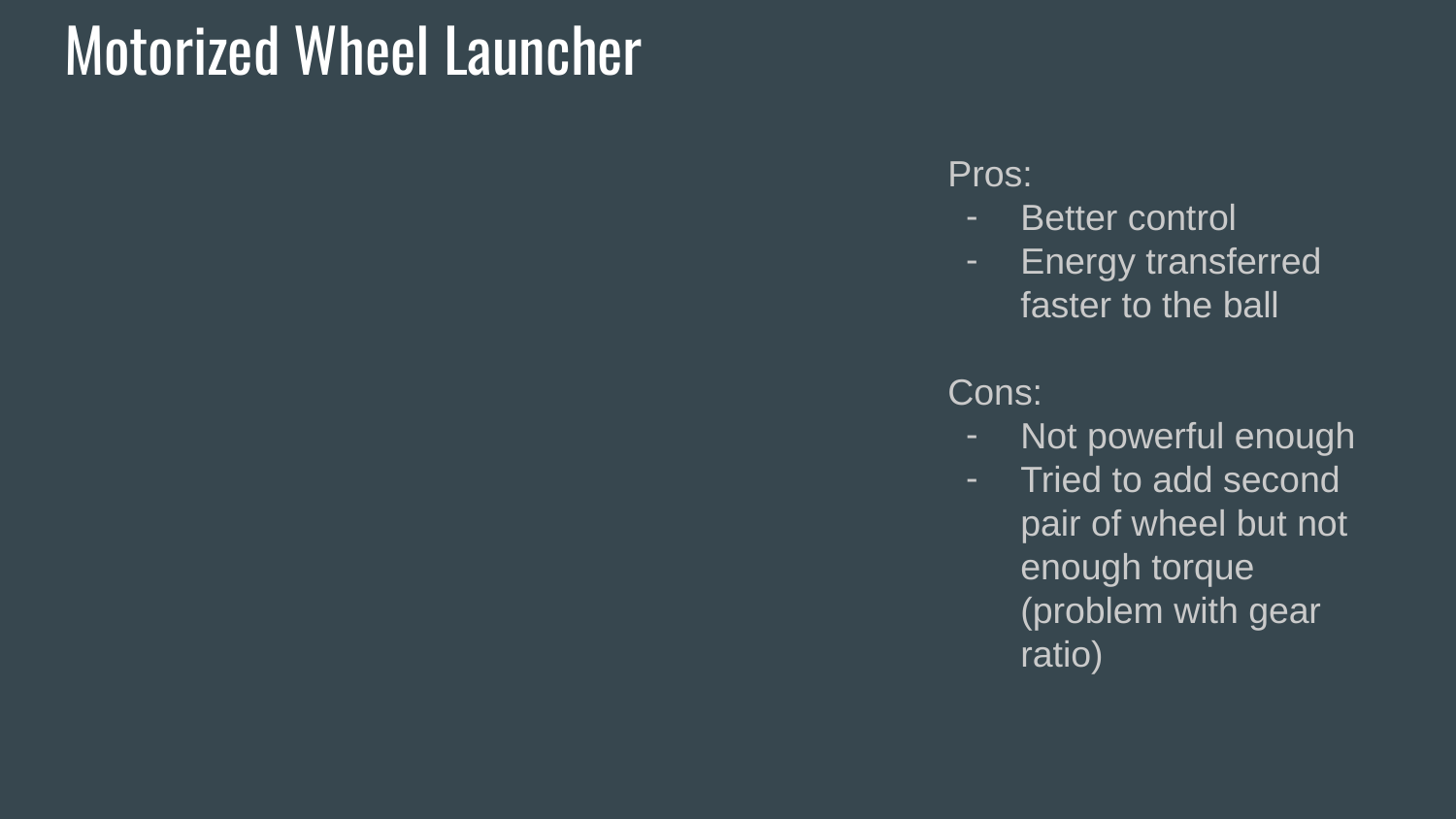

# Motorized Wheel Launcher

Pros:
Better control
Energy transferred faster to the ball

Cons:
Not powerful enough
Tried to add second pair of wheel but not enough torque (problem with gear ratio)